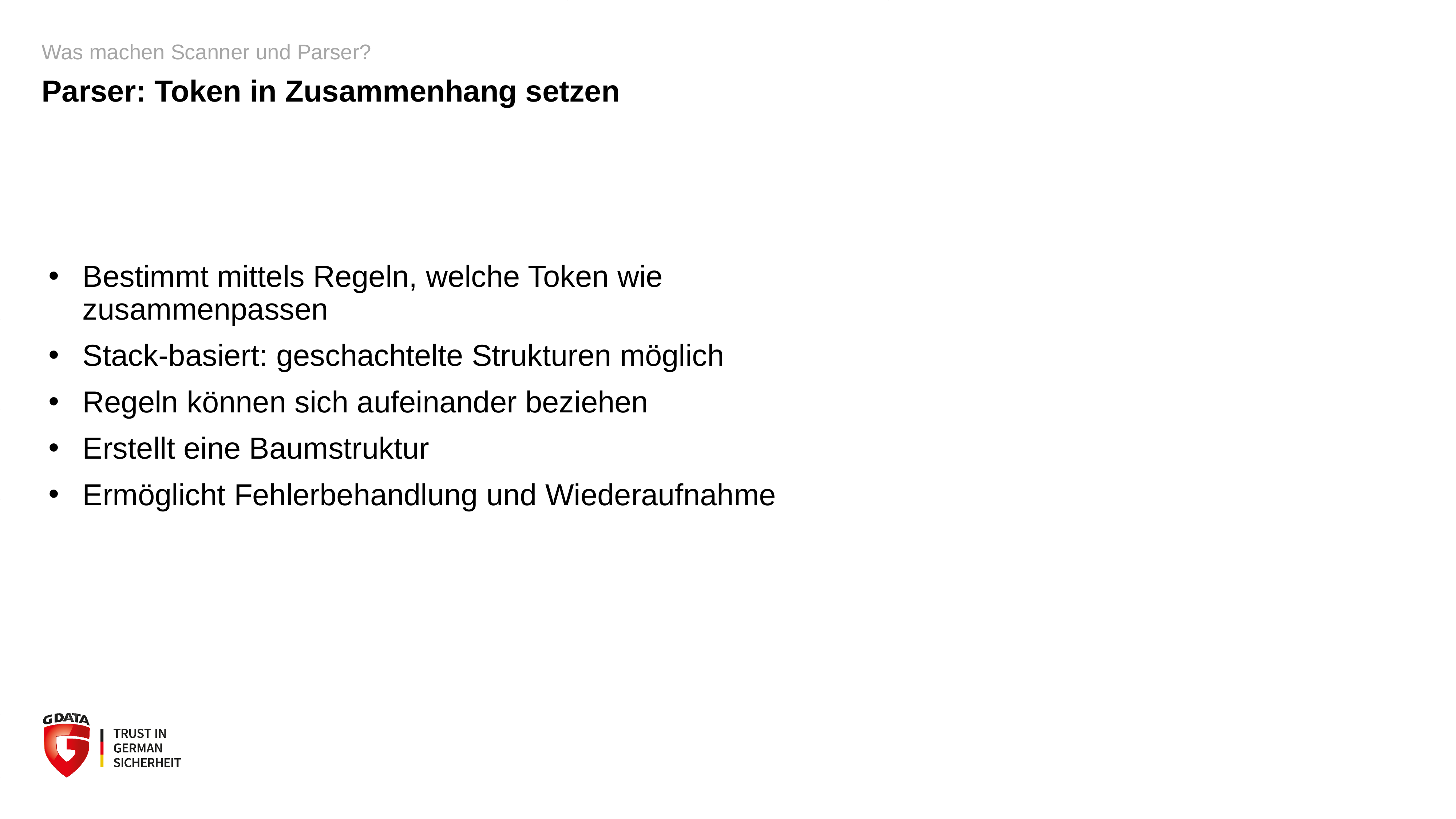

# Was machen Scanner und Parser?
Parser: Token in Zusammenhang setzen
Bestimmt mittels Regeln, welche Token wie zusammenpassen
Stack-basiert: geschachtelte Strukturen möglich
Regeln können sich aufeinander beziehen
Erstellt eine Baumstruktur
Ermöglicht Fehlerbehandlung und Wiederaufnahme